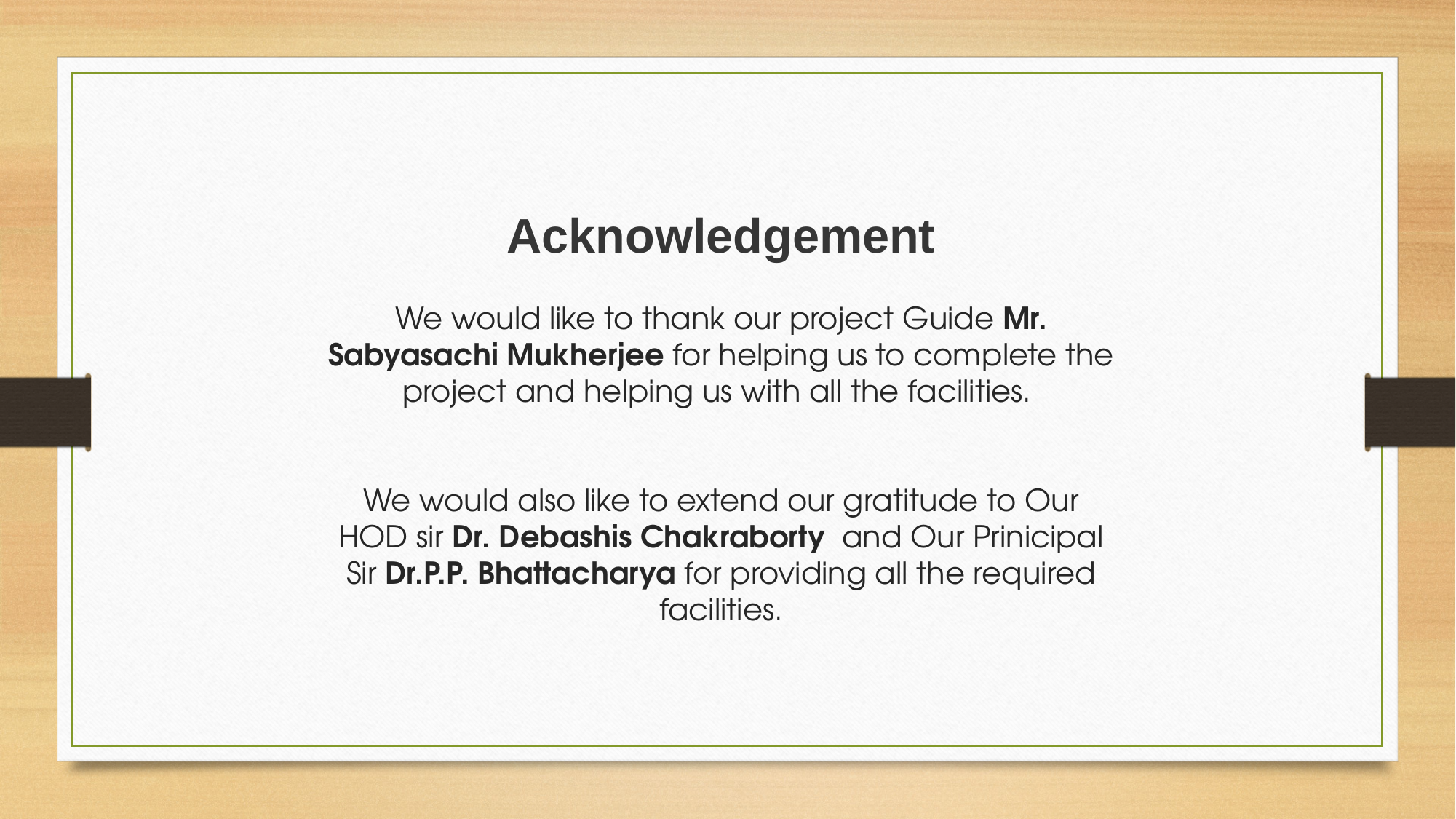

Acknowledgement

We would like to thank our project Guide Mr. Sabyasachi Mukherjee for helping us to complete the project and helping us with all the facilities.

We would also like to extend our gratitude to Our HOD sir Dr. Debashis Chakraborty  and Our Prinicipal Sir Dr.P.P. Bhattacharya for providing all the required facilities.